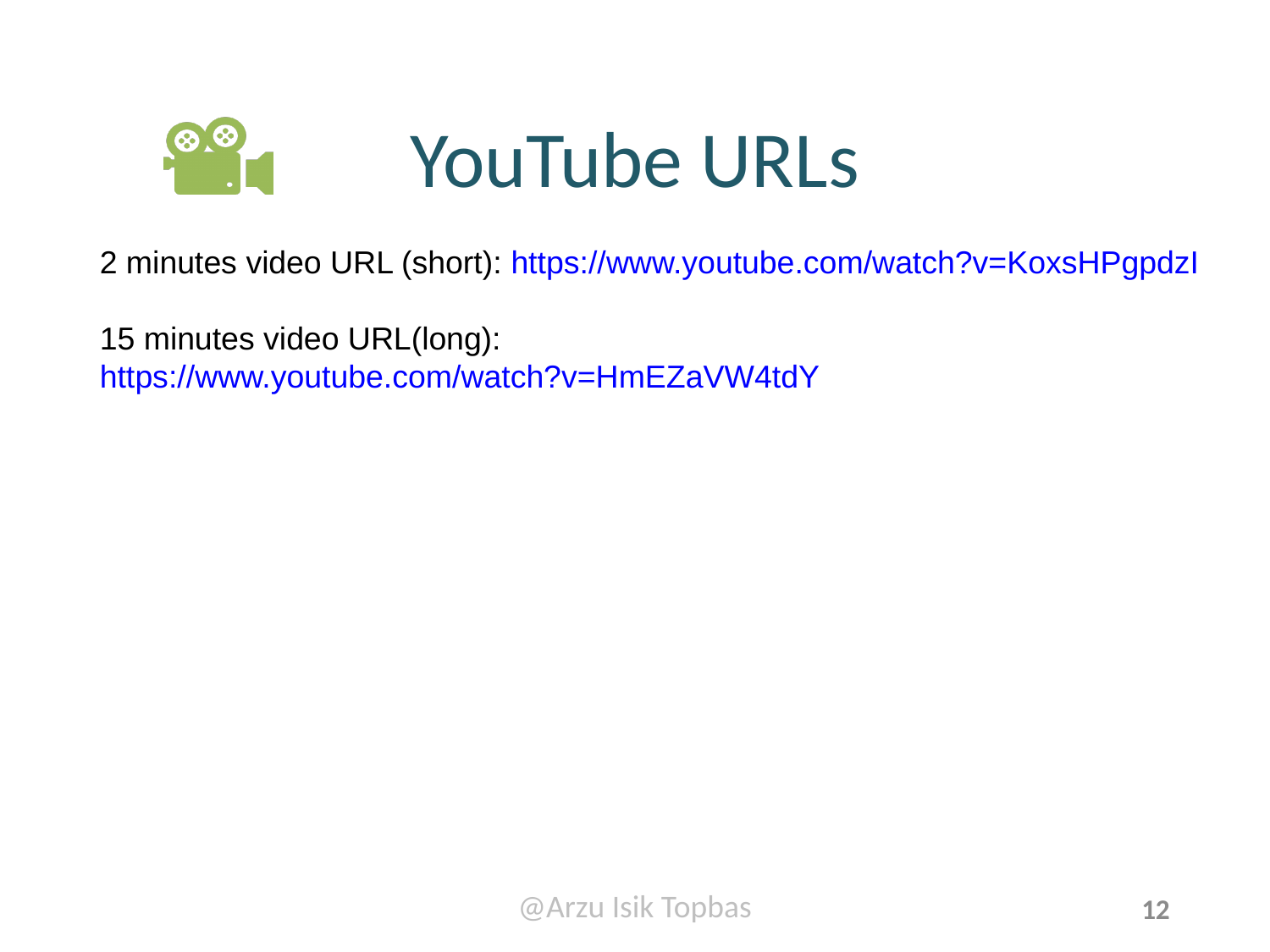

# YouTube URLs

2 minutes video URL (short): https://www.youtube.com/watch?v=KoxsHPgpdzI
15 minutes video URL(long): https://www.youtube.com/watch?v=HmEZaVW4tdY
@Arzu Isik Topbas
12